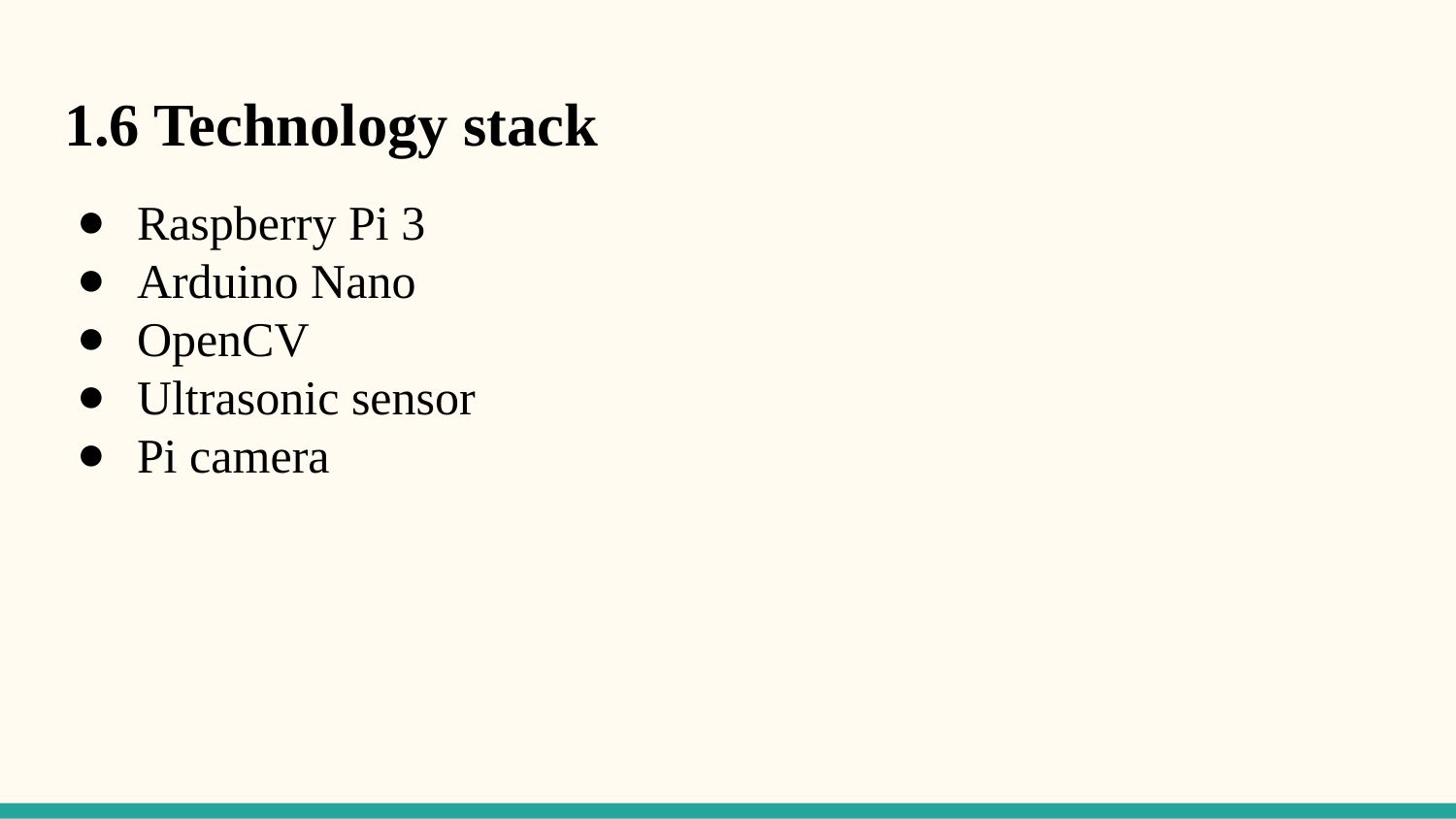

# 1.6 Technology stack
Raspberry Pi 3
Arduino Nano
OpenCV
Ultrasonic sensor
Pi camera